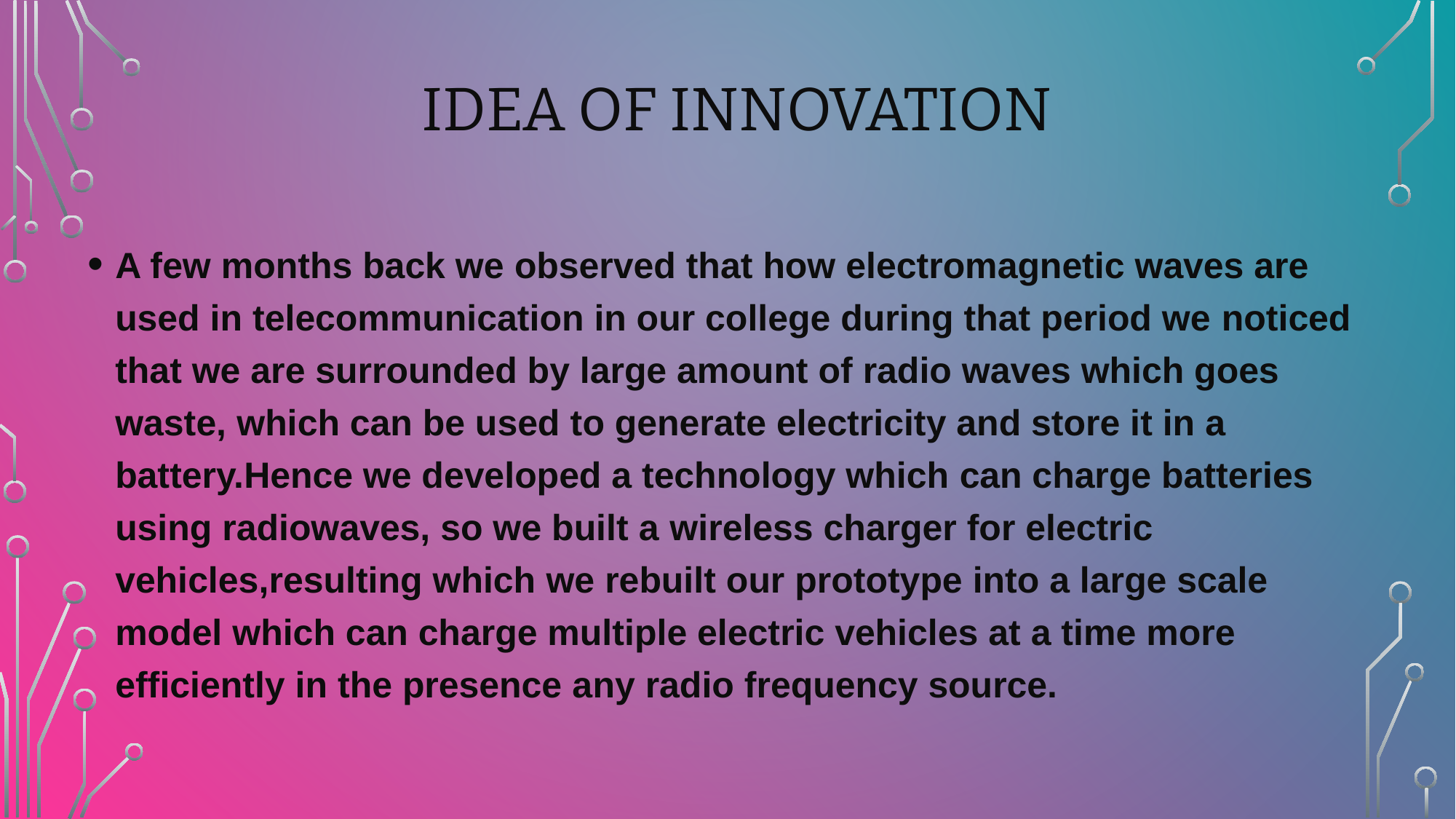

# IDEA OF INNOVATION
A few months back we observed that how electromagnetic waves are used in telecommunication in our college during that period we noticed that we are surrounded by large amount of radio waves which goes waste, which can be used to generate electricity and store it in a battery.Hence we developed a technology which can charge batteries using radiowaves, so we built a wireless charger for electric vehicles,resulting which we rebuilt our prototype into a large scale model which can charge multiple electric vehicles at a time more efficiently in the presence any radio frequency source.